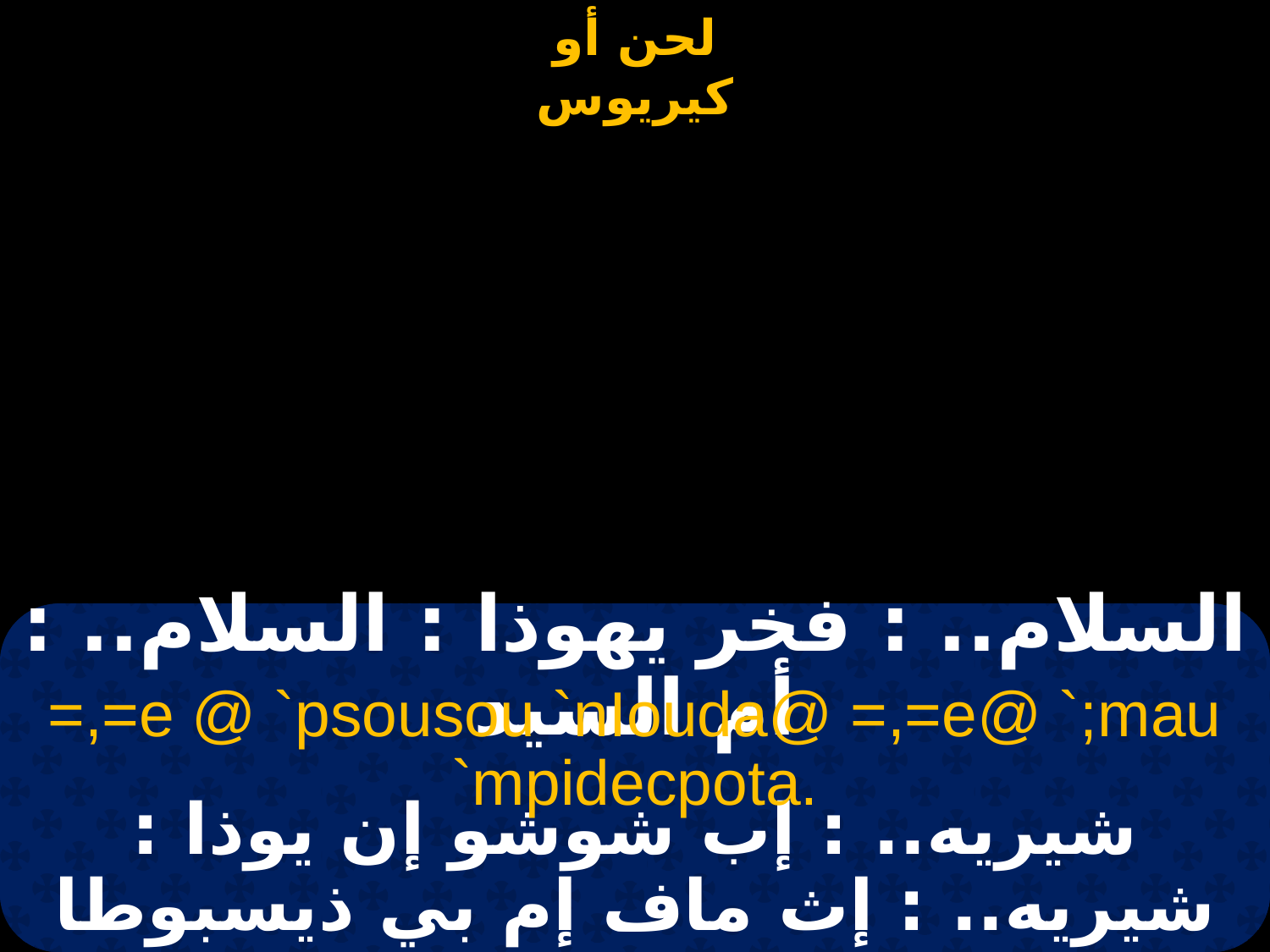

# السلام.. : فخر يهوذا : السلام.. : أم السيد
=,=e @ `psousou `nIouda@ =,=e@ `;mau `mpidecpota.
شيريه.. : إب شوشو إن يوذا : شيريه.. : إث ماف إم بي ذيسبوطا